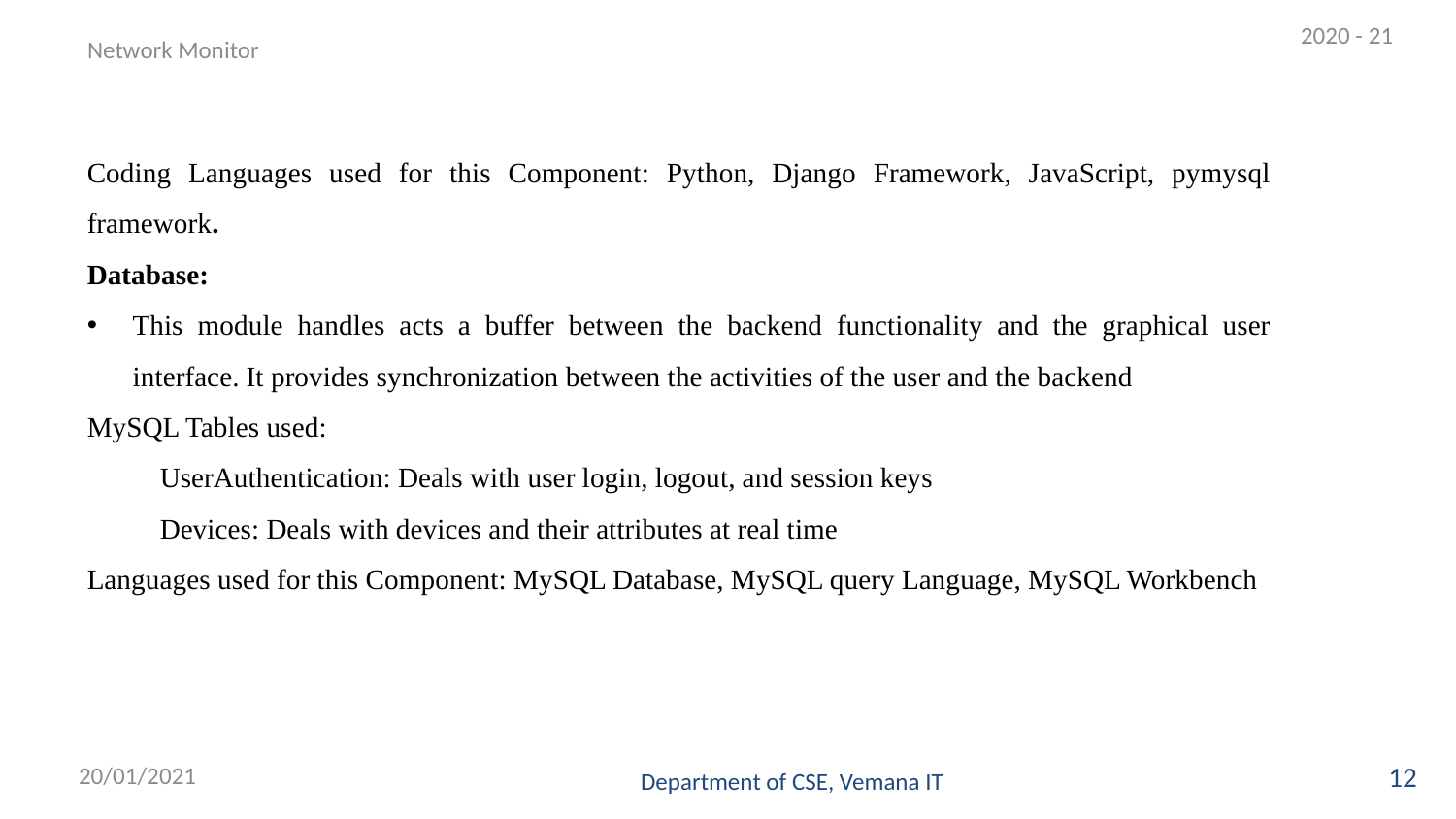

2020 - 21
Network Monitor
Coding Languages used for this Component: Python, Django Framework, JavaScript, pymysql framework.
Database:
This module handles acts a buffer between the backend functionality and the graphical user interface. It provides synchronization between the activities of the user and the backend
MySQL Tables used:
UserAuthentication: Deals with user login, logout, and session keys
Devices: Deals with devices and their attributes at real time
Languages used for this Component: MySQL Database, MySQL query Language, MySQL Workbench
12
20/01/2021
Department of CSE, Vemana IT